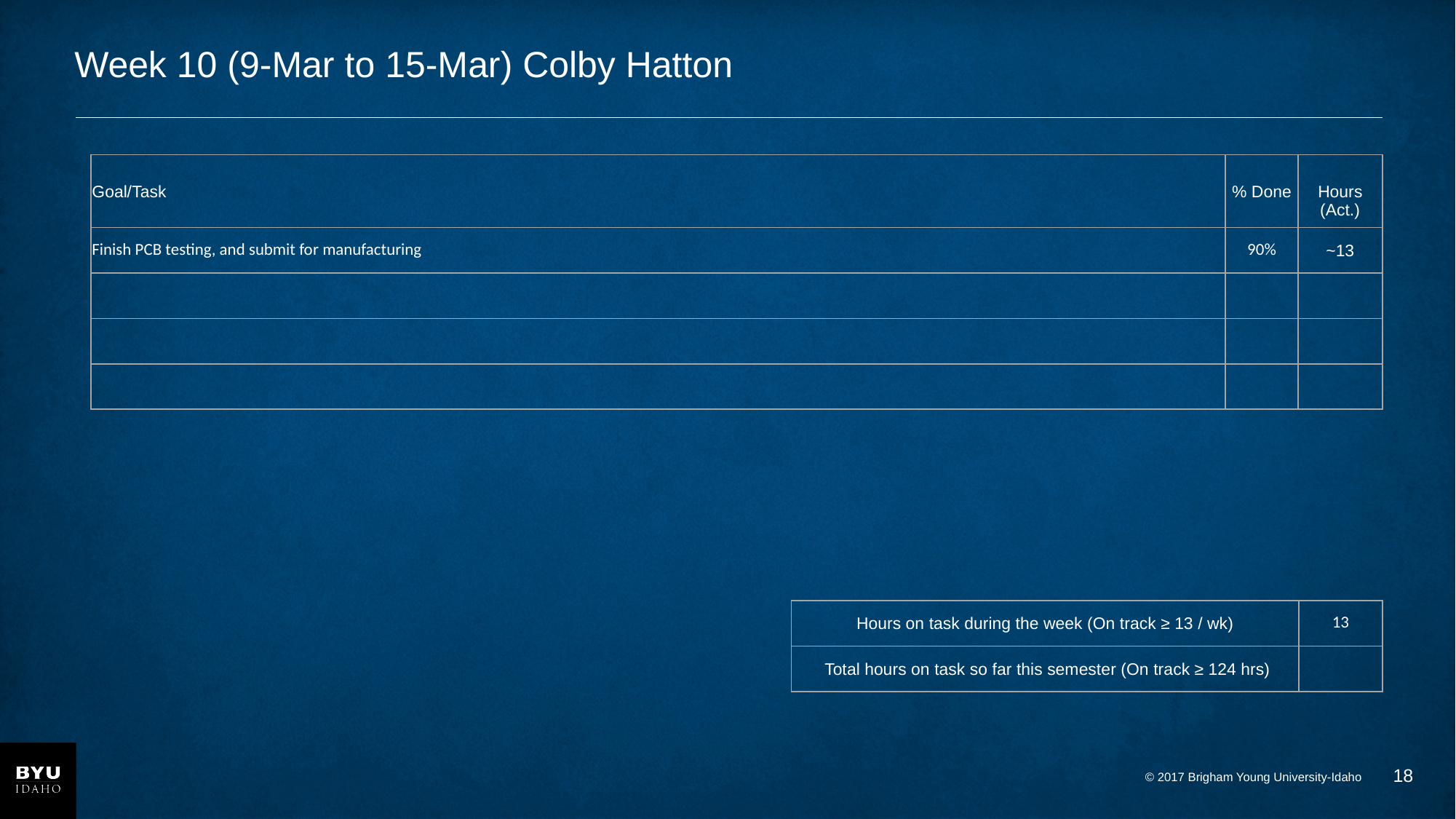

# Week 10 (9-Mar to 15-Mar) Colby Hatton
| Goal/Task | % Done | Hours (Act.) |
| --- | --- | --- |
| Finish PCB testing, and submit for manufacturing | 90% | ~13 |
|  |  |  |
|  |  |  |
|  |  |  |
| Hours on task during the week (On track ≥ 13 / wk) | 13 |
| --- | --- |
| Total hours on task so far this semester (On track ≥ 124 hrs) |  |